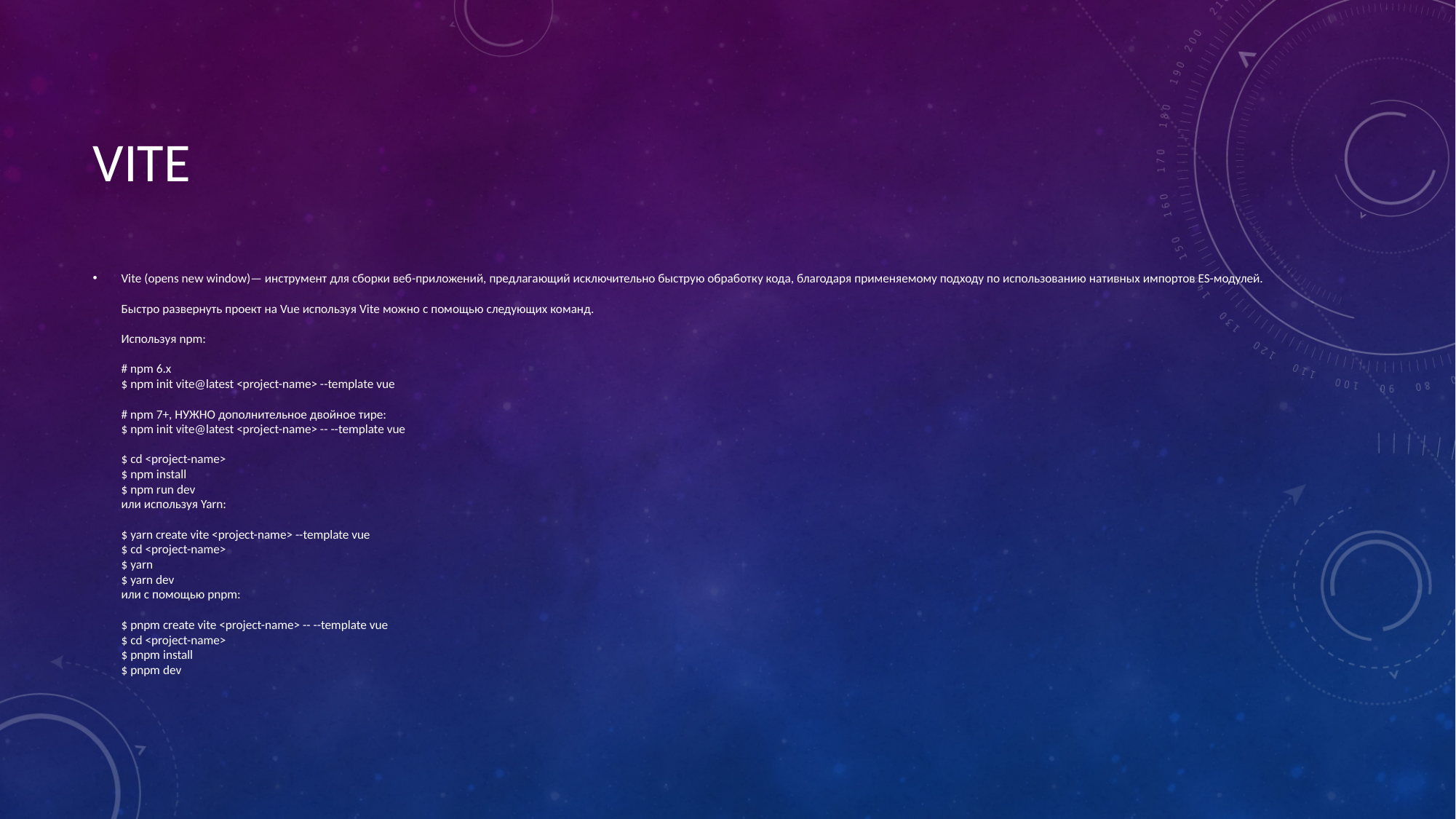

# vite
Vite (opens new window)— инструмент для сборки веб-приложений, предлагающий исключительно быструю обработку кода, благодаря применяемому подходу по использованию нативных импортов ES-модулей.
Быстро развернуть проект на Vue используя Vite можно с помощью следующих команд.
Используя npm:
# npm 6.x
$ npm init vite@latest <project-name> --template vue
# npm 7+, НУЖНО дополнительное двойное тире:
$ npm init vite@latest <project-name> -- --template vue
$ cd <project-name>
$ npm install
$ npm run dev
или используя Yarn:
$ yarn create vite <project-name> --template vue
$ cd <project-name>
$ yarn
$ yarn dev
или с помощью pnpm:
$ pnpm create vite <project-name> -- --template vue
$ cd <project-name>
$ pnpm install
$ pnpm dev